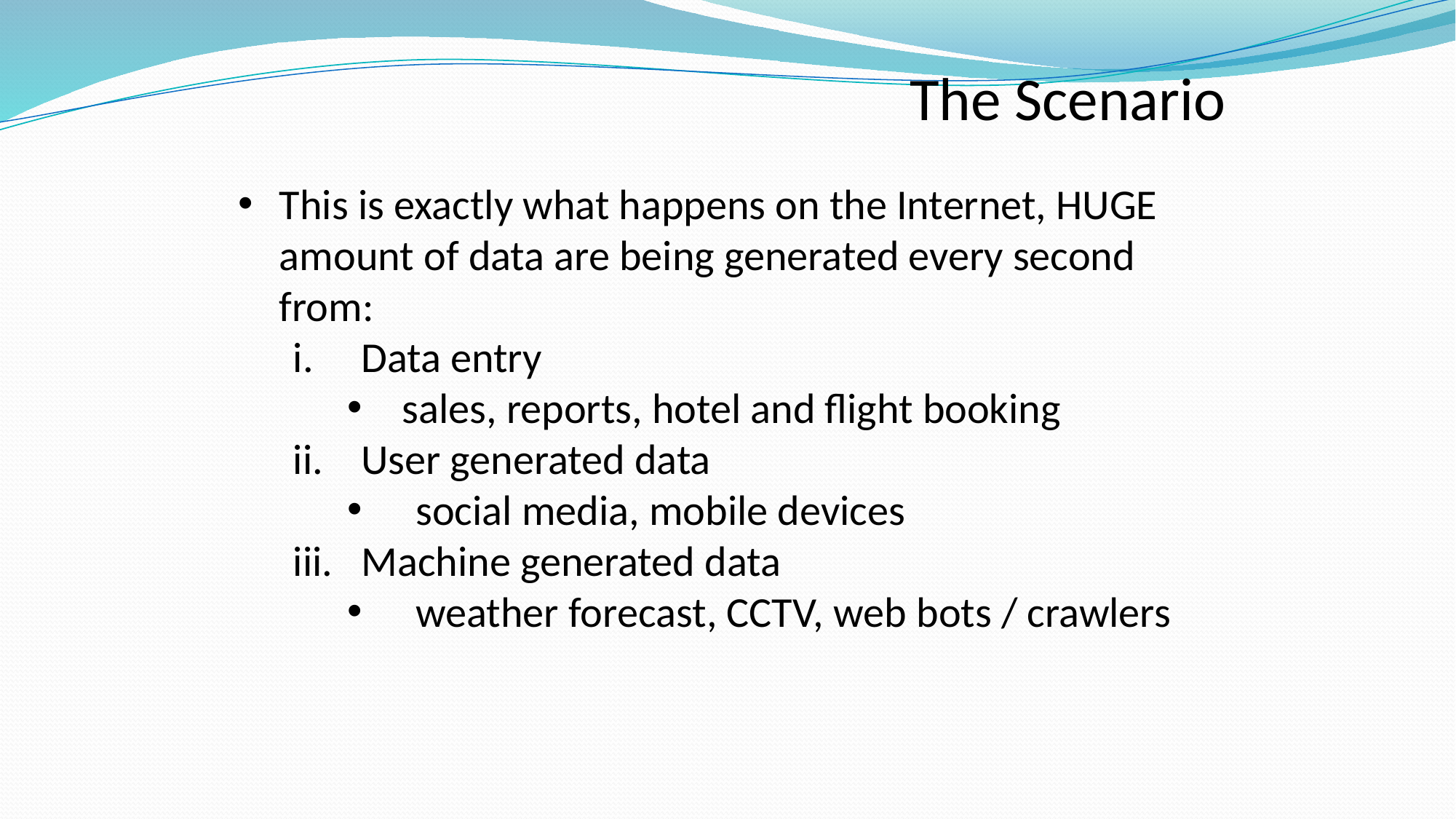

The Scenario
This is exactly what happens on the Internet, HUGE amount of data are being generated every second from:
Data entry
sales, reports, hotel and flight booking
User generated data
social media, mobile devices
Machine generated data
weather forecast, CCTV, web bots / crawlers